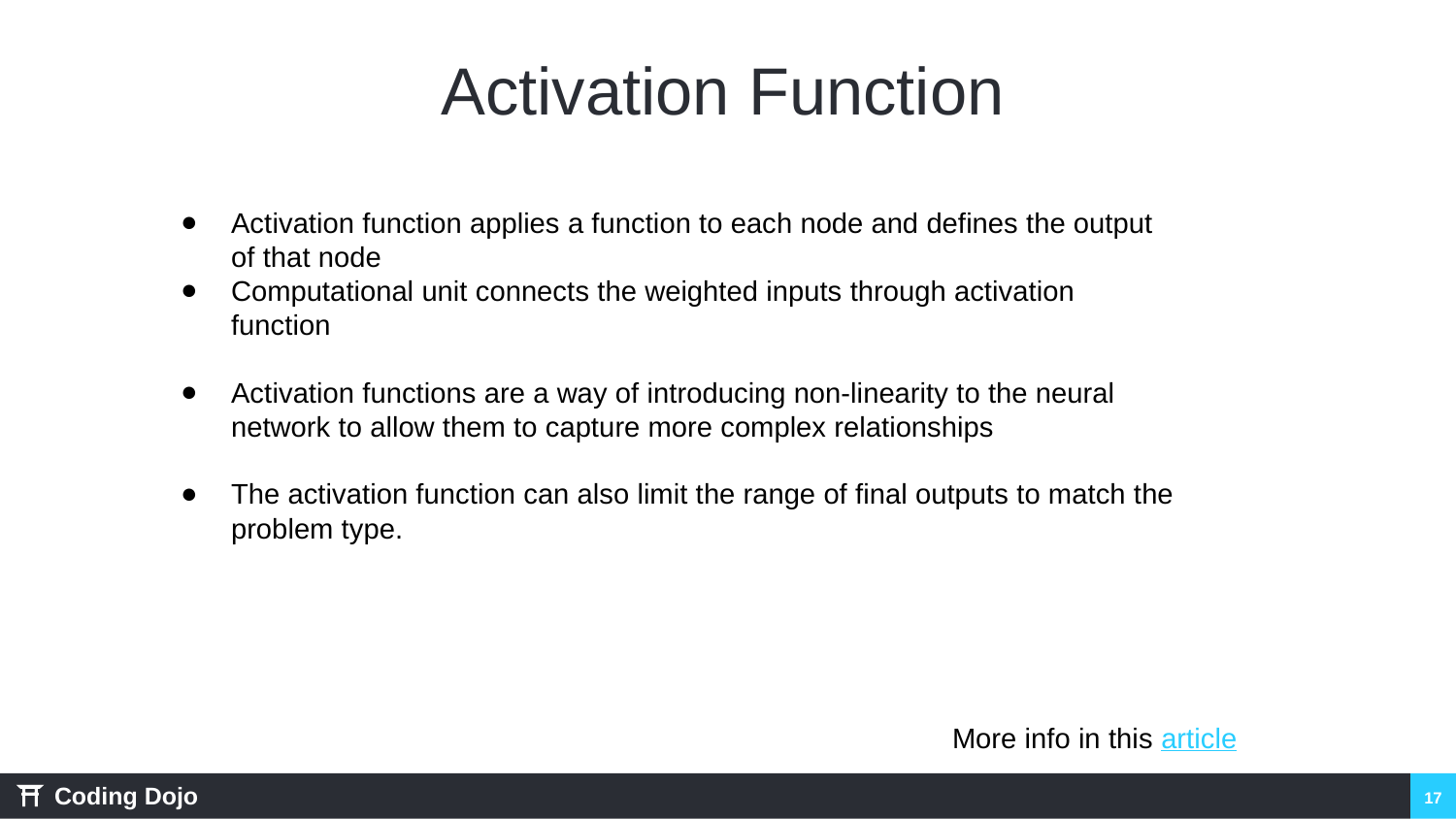

Activation Function

Activation function applies a function to each node and defines the output of that node
Computational unit connects the weighted inputs through activation function

Activation functions are a way of introducing non-linearity to the neural network to allow them to capture more complex relationships
The activation function can also limit the range of final outputs to match the problem type.

More info in this article